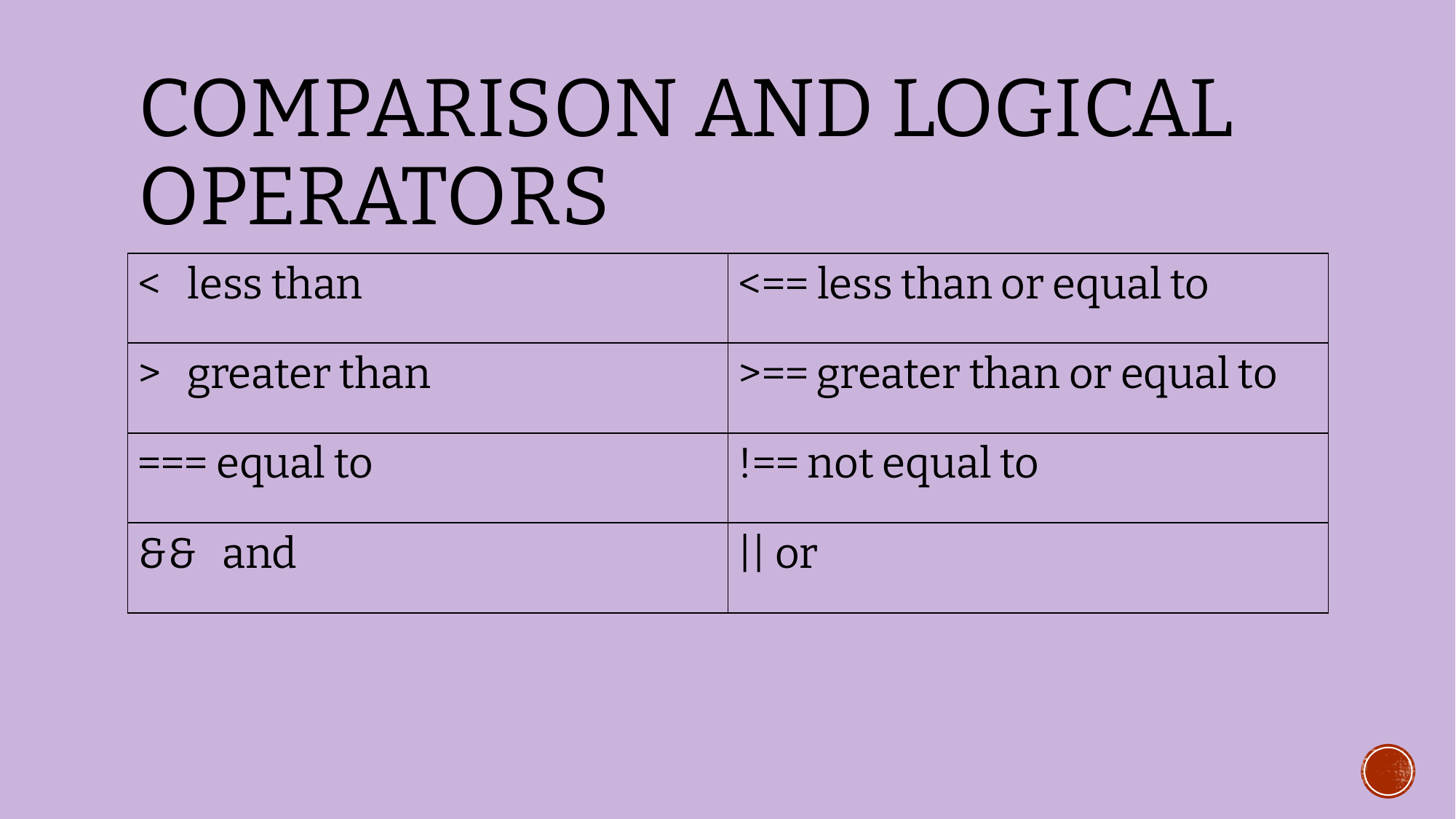

# Comparison and Logical Operators
| < less than | <== less than or equal to |
| --- | --- |
| > greater than | >== greater than or equal to |
| === equal to | !== not equal to |
| && and | || or |